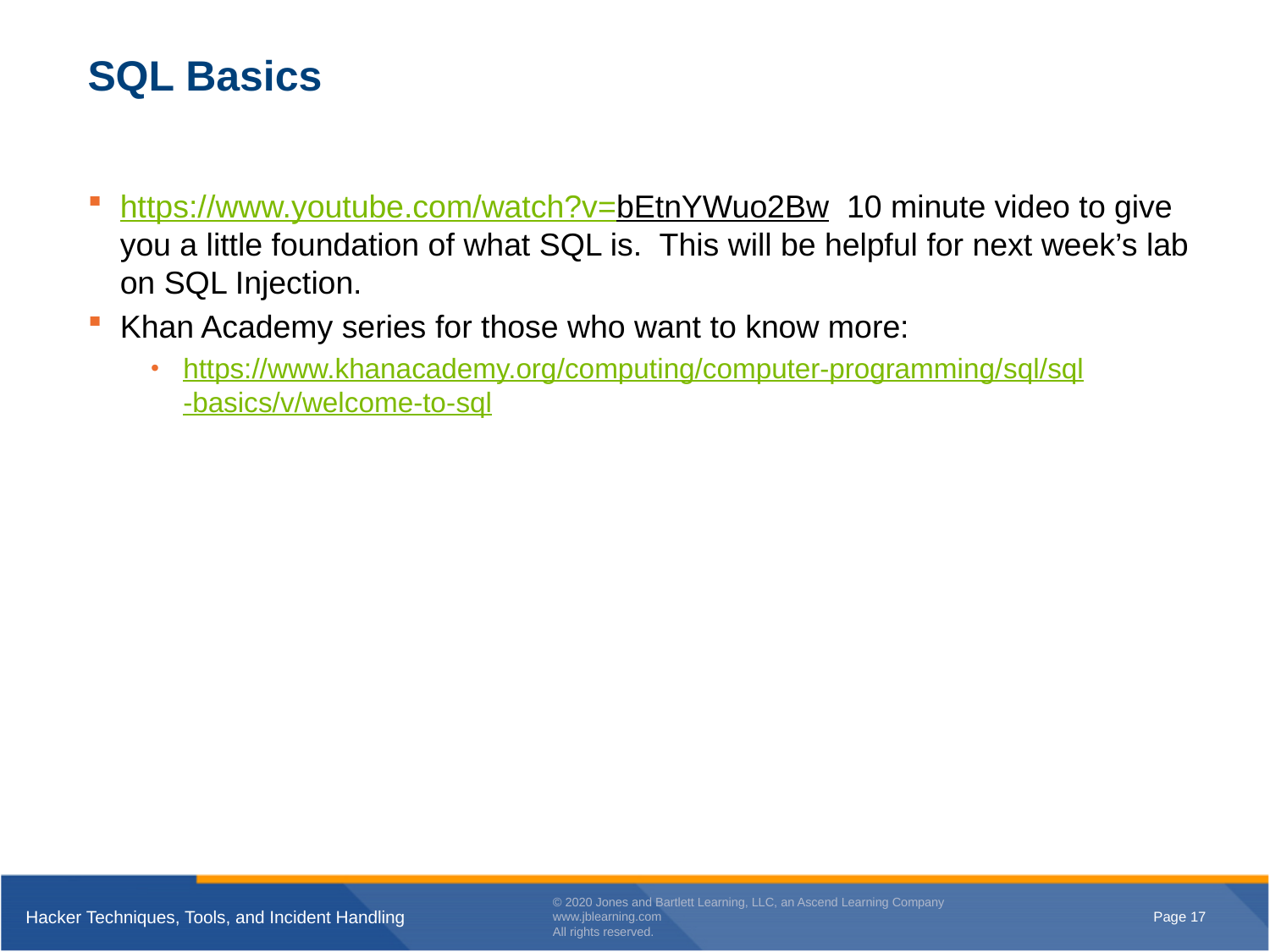

# SQL Basics
https://www.youtube.com/watch?v=bEtnYWuo2Bw  10 minute video to give you a little foundation of what SQL is.  This will be helpful for next week’s lab on SQL Injection.
Khan Academy series for those who want to know more:
https://www.khanacademy.org/computing/computer-programming/sql/sql-basics/v/welcome-to-sql